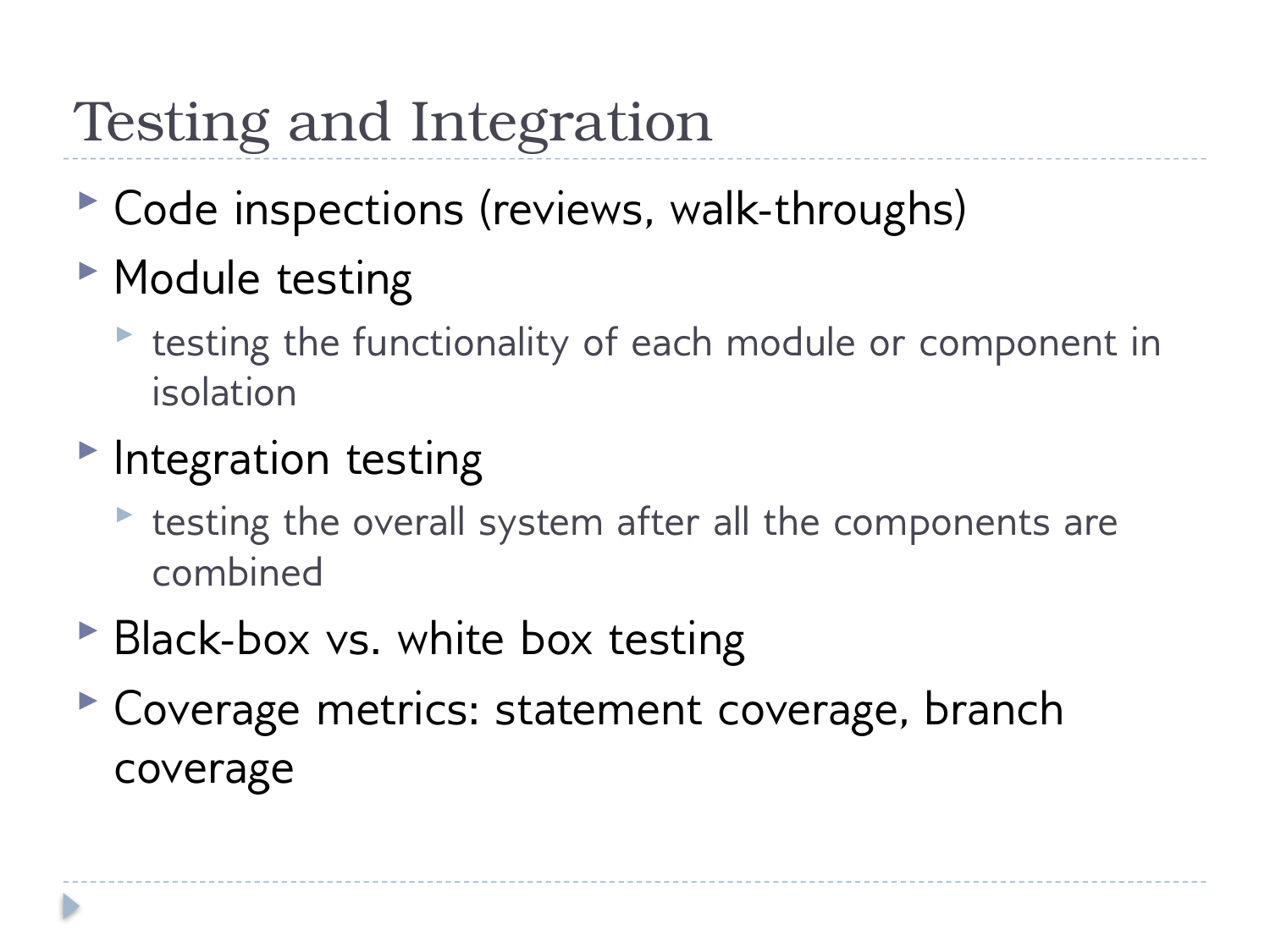

# Testing and Integration
Code inspections (reviews, walk-throughs)
Module testing
testing the functionality of each module or component in isolation
Integration testing
testing the overall system after all the components are combined
Black-box vs. white box testing
Coverage metrics: statement coverage, branch coverage